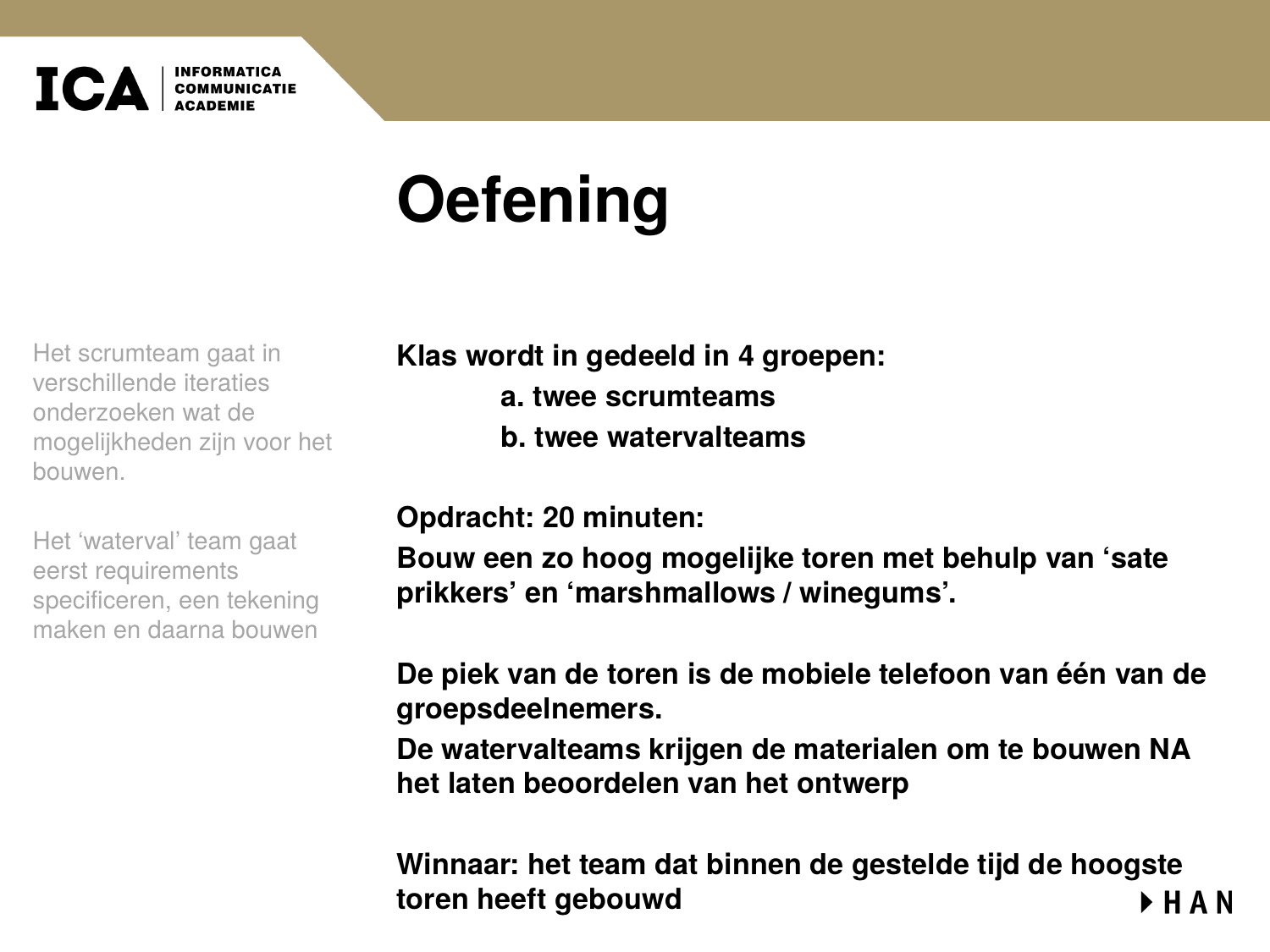

# Oefening

Het scrumteam gaat in verschillende iteraties onderzoeken wat de mogelijkheden zijn voor het bouwen.

Het ‘waterval’ team gaat eerst requirements specificeren, een tekening maken en daarna bouwen

Klas wordt in gedeeld in 4 groepen:
	a. twee scrumteams
	b. twee watervalteams

Opdracht: 20 minuten:
Bouw een zo hoog mogelijke toren met behulp van ‘sate prikkers’ en ‘marshmallows / winegums’.

De piek van de toren is de mobiele telefoon van één van de groepsdeelnemers.
De watervalteams krijgen de materialen om te bouwen NA het laten beoordelen van het ontwerp

Winnaar: het team dat binnen de gestelde tijd de hoogste toren heeft gebouwd